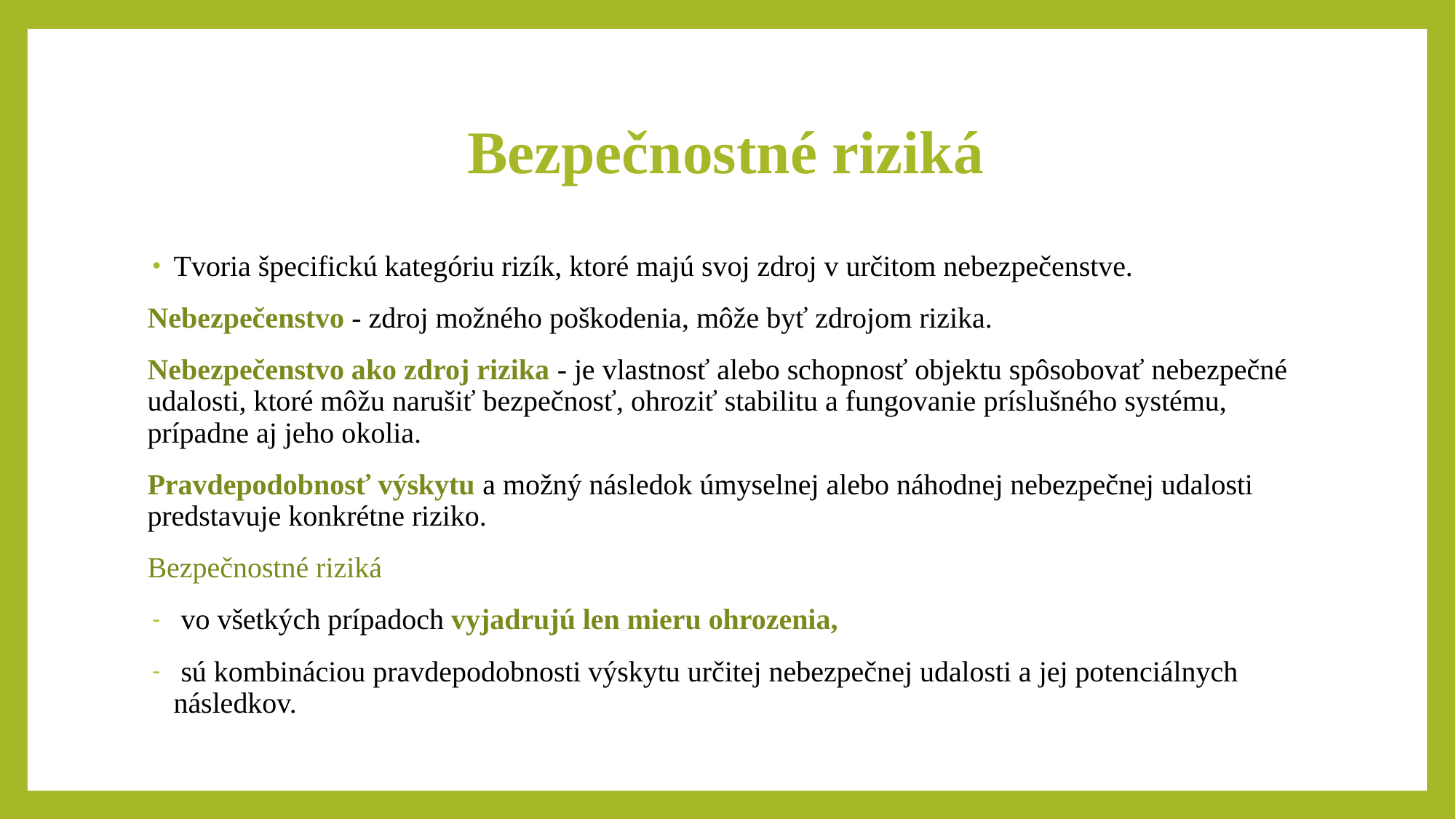

# Bezpečnostné riziká
Tvoria špecifickú kategóriu rizík, ktoré majú svoj zdroj v určitom nebezpečenstve.
Nebezpečenstvo - zdroj možného poškodenia, môže byť zdrojom rizika.
Nebezpečenstvo ako zdroj rizika - je vlastnosť alebo schopnosť objektu spôsobovať nebezpečné udalosti, ktoré môžu narušiť bezpečnosť, ohroziť stabilitu a fungovanie príslušného systému, prípadne aj jeho okolia.
Pravdepodobnosť výskytu a možný následok úmyselnej alebo náhodnej nebezpečnej udalosti predstavuje konkrétne riziko.
Bezpečnostné riziká
 vo všetkých prípadoch vyjadrujú len mieru ohrozenia,
 sú kombináciou pravdepodobnosti výskytu určitej nebezpečnej udalosti a jej potenciálnych následkov.